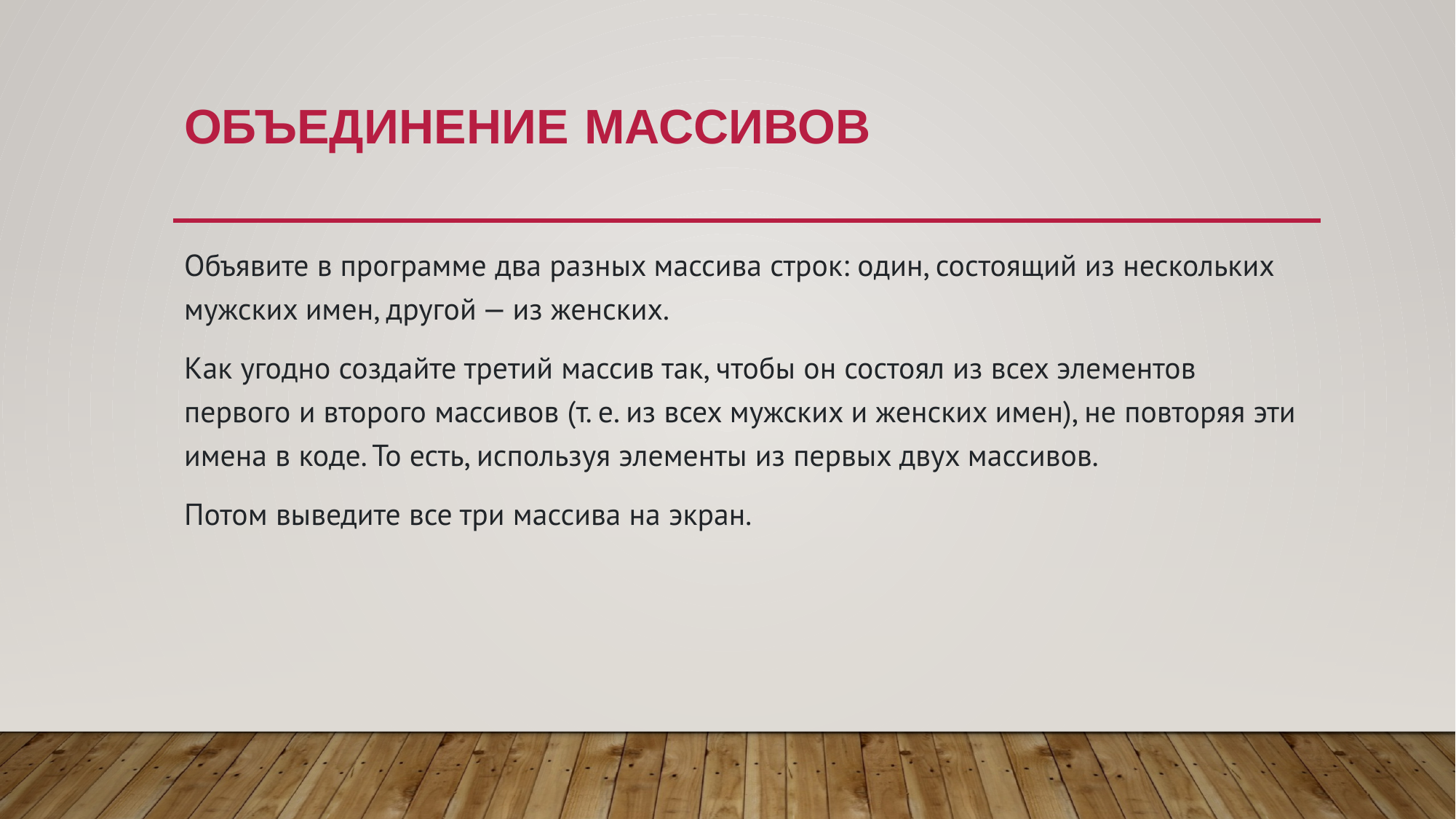

# Объединение массивов
Объявите в программе два разных массива строк: один, состоящий из нескольких мужских имен, другой — из женских.
Как угодно создайте третий массив так, чтобы он состоял из всех элементов первого и второго массивов (т. е. из всех мужских и женских имен), не повторяя эти имена в коде. То есть, используя элементы из первых двух массивов.
Потом выведите все три массива на экран.